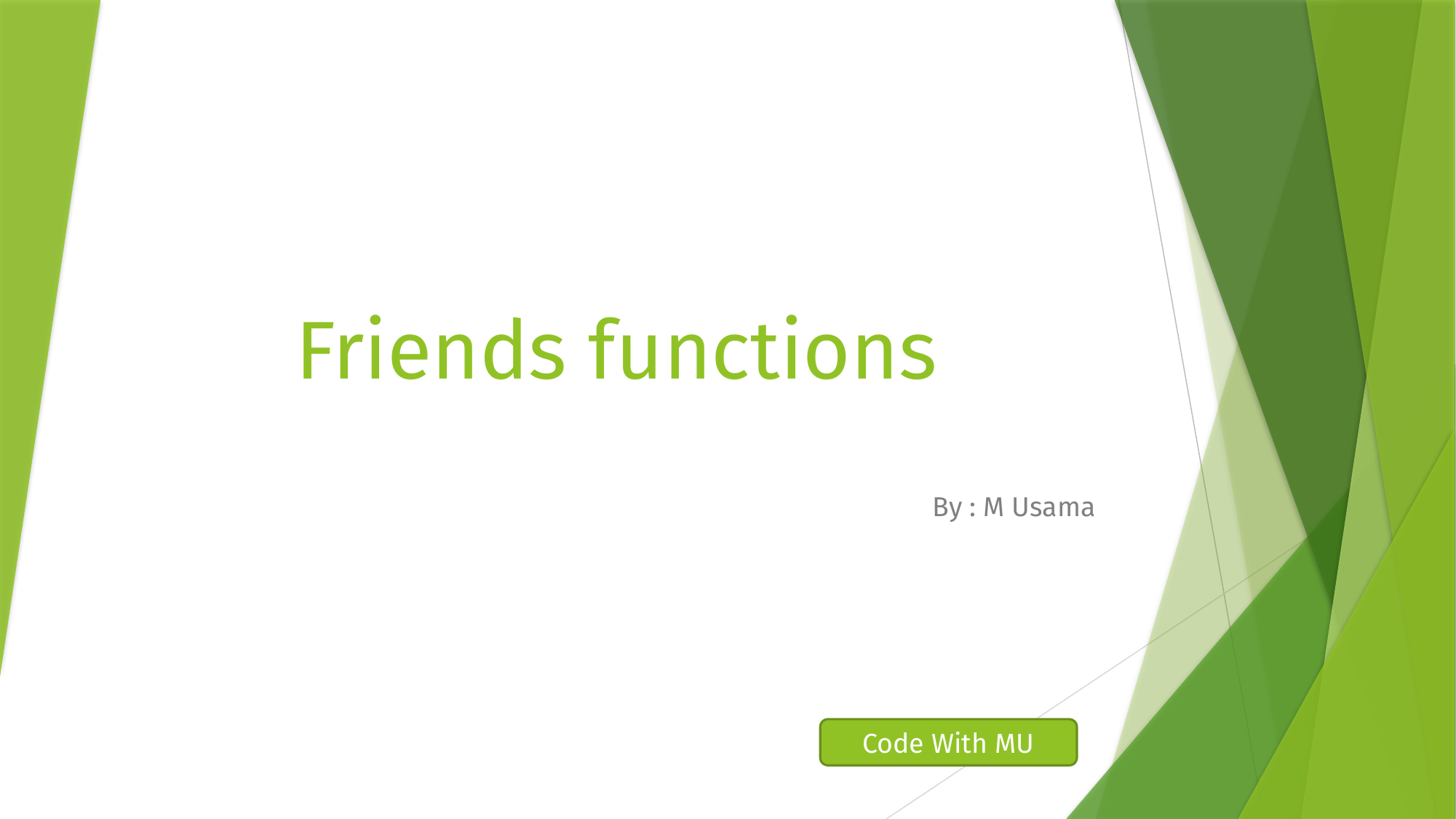

# Friends functions
By : M Usama
Code With MU